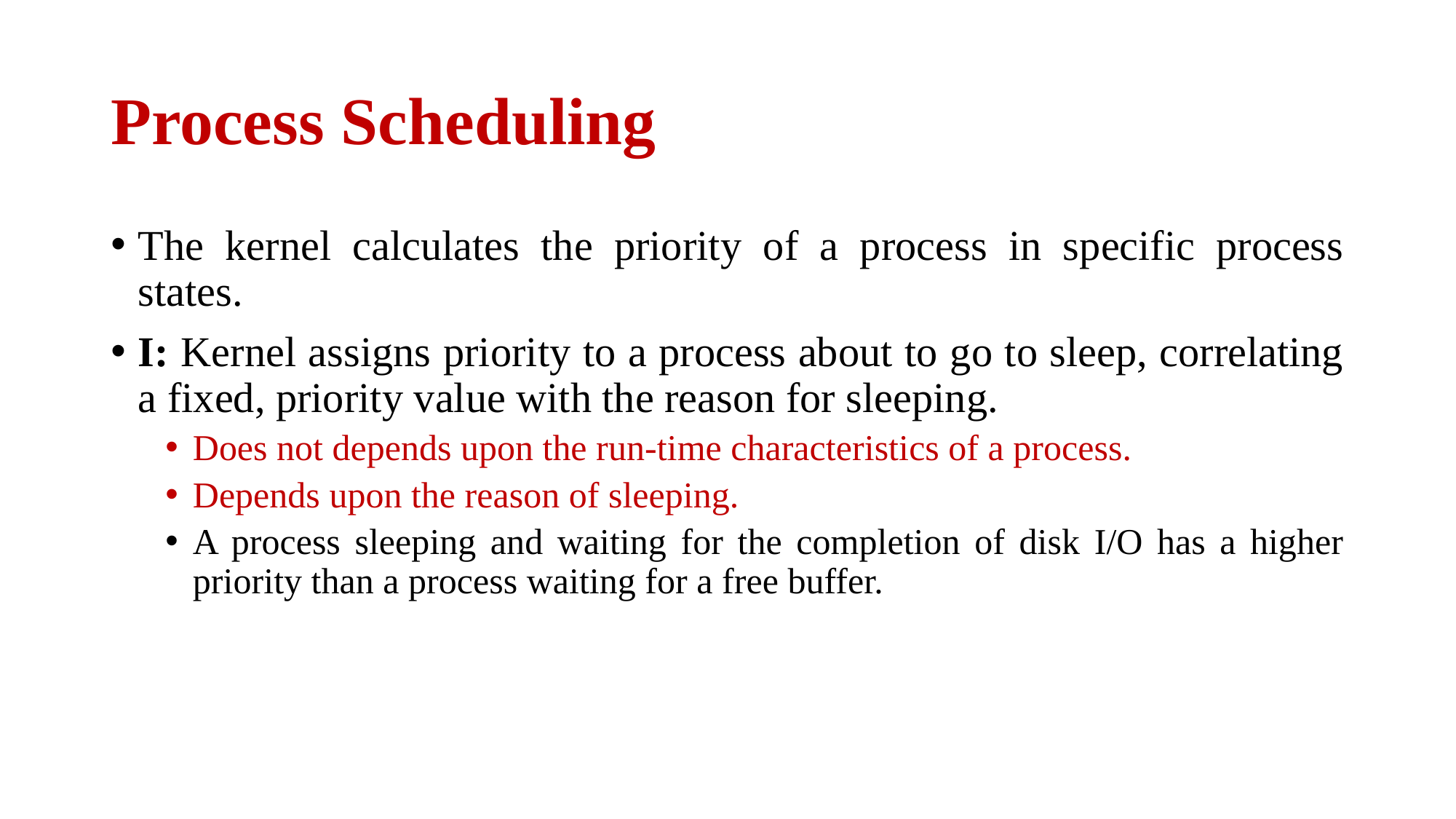

# Process Scheduling
The kernel calculates the priority of a process in specific process states.
I: Kernel assigns priority to a process about to go to sleep, correlating a fixed, priority value with the reason for sleeping.
Does not depends upon the run-time characteristics of a process.
Depends upon the reason of sleeping.
A process sleeping and waiting for the completion of disk I/O has a higher priority than a process waiting for a free buffer.